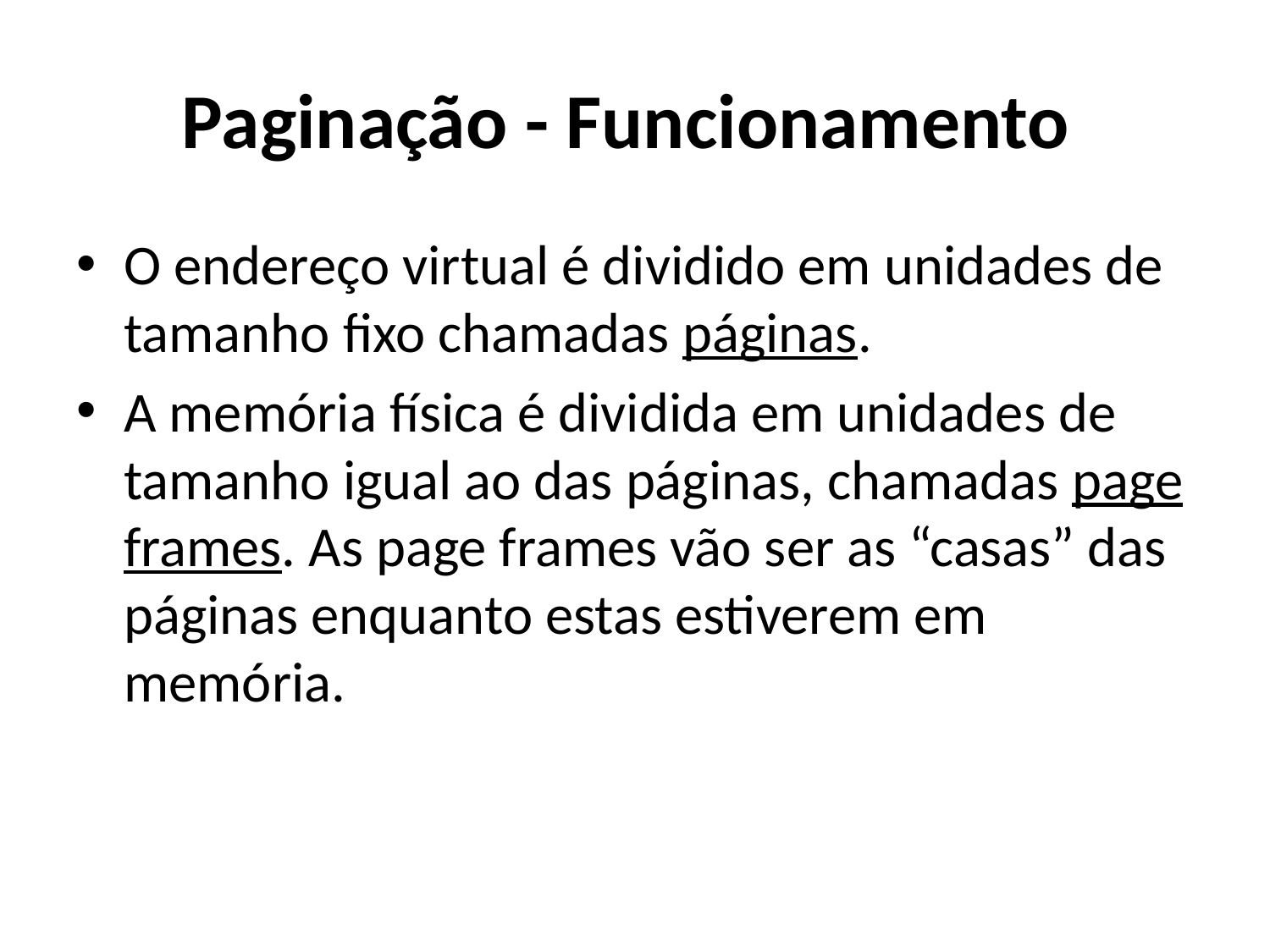

# Paginação - Funcionamento
O endereço virtual é dividido em unidades de tamanho fixo chamadas páginas.
A memória física é dividida em unidades de tamanho igual ao das páginas, chamadas page frames. As page frames vão ser as “casas” das páginas enquanto estas estiverem em memória.